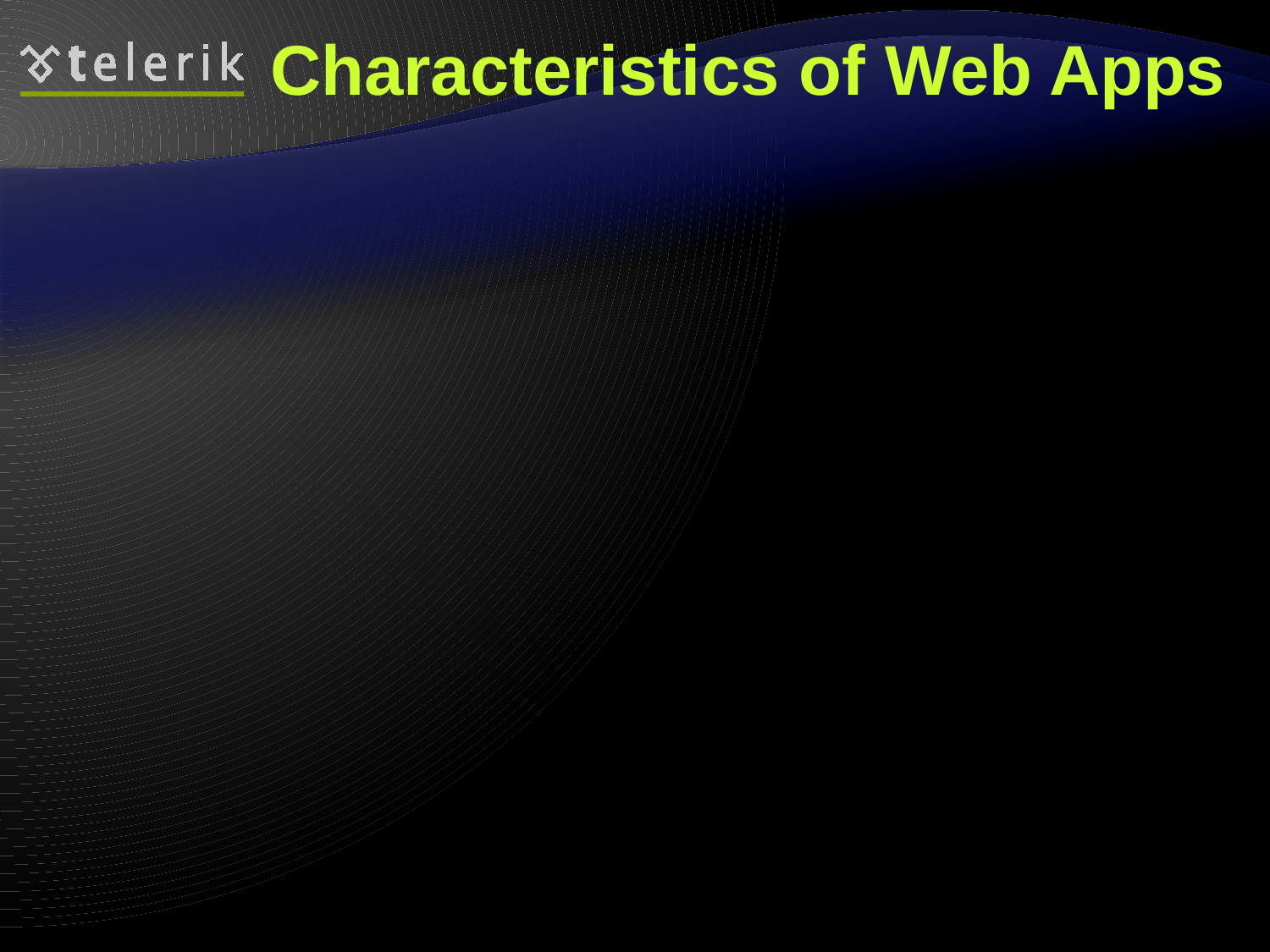

# Characteristics of Web Apps
How do Web applications differ from traditional applications?
Or, another way, what Software Engineering methods & techniques can be adapted to Web Engineering?
3 dimensions of the ISO/IEC 9126-1 standard
Product
Usage
Development
To this we can add a 4th dimension peculiar on the web, need for continuous and fast evolution!